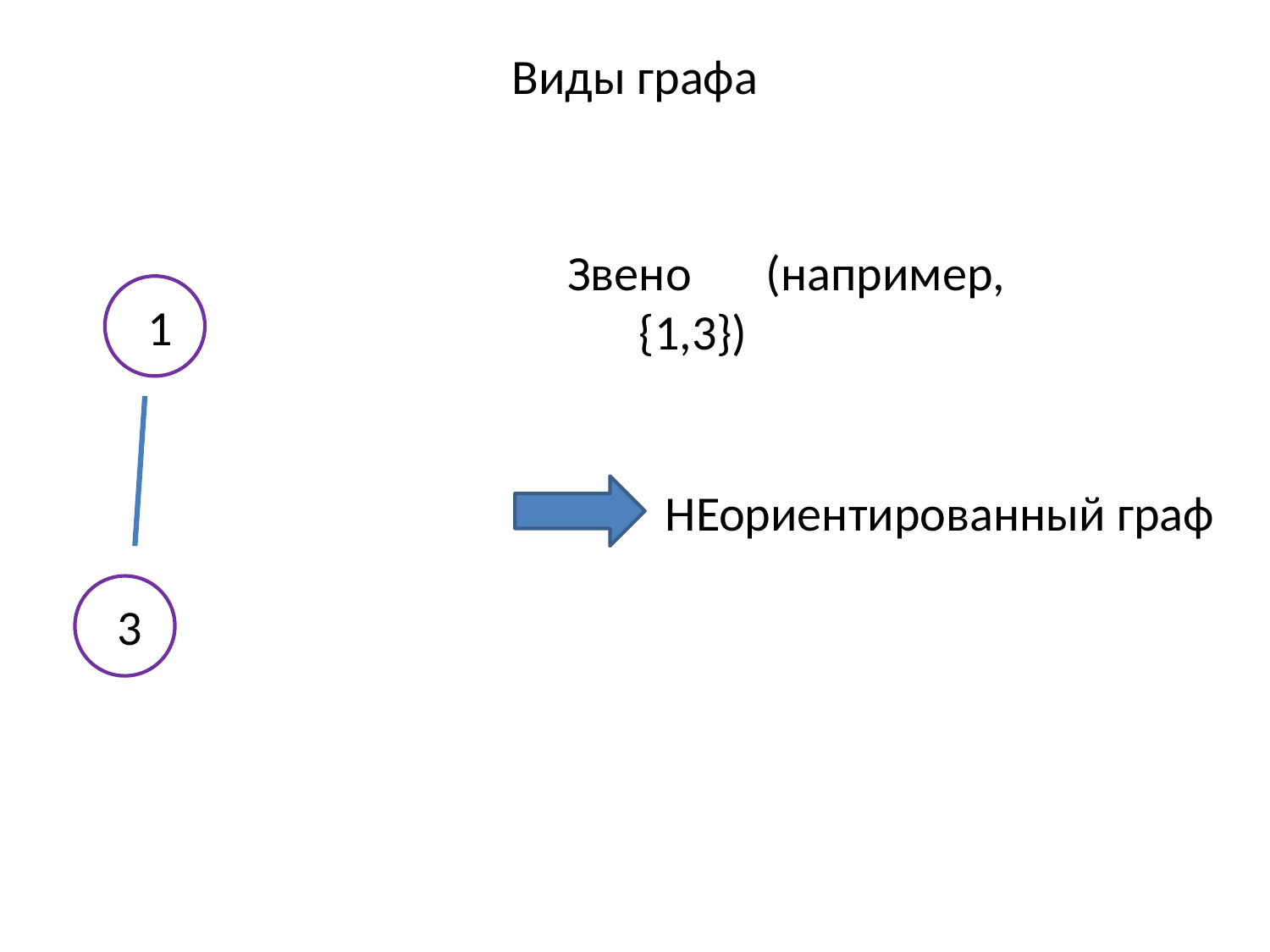

Виды графа
Звено	(например, {1,3})

1
НЕориентированный граф

3